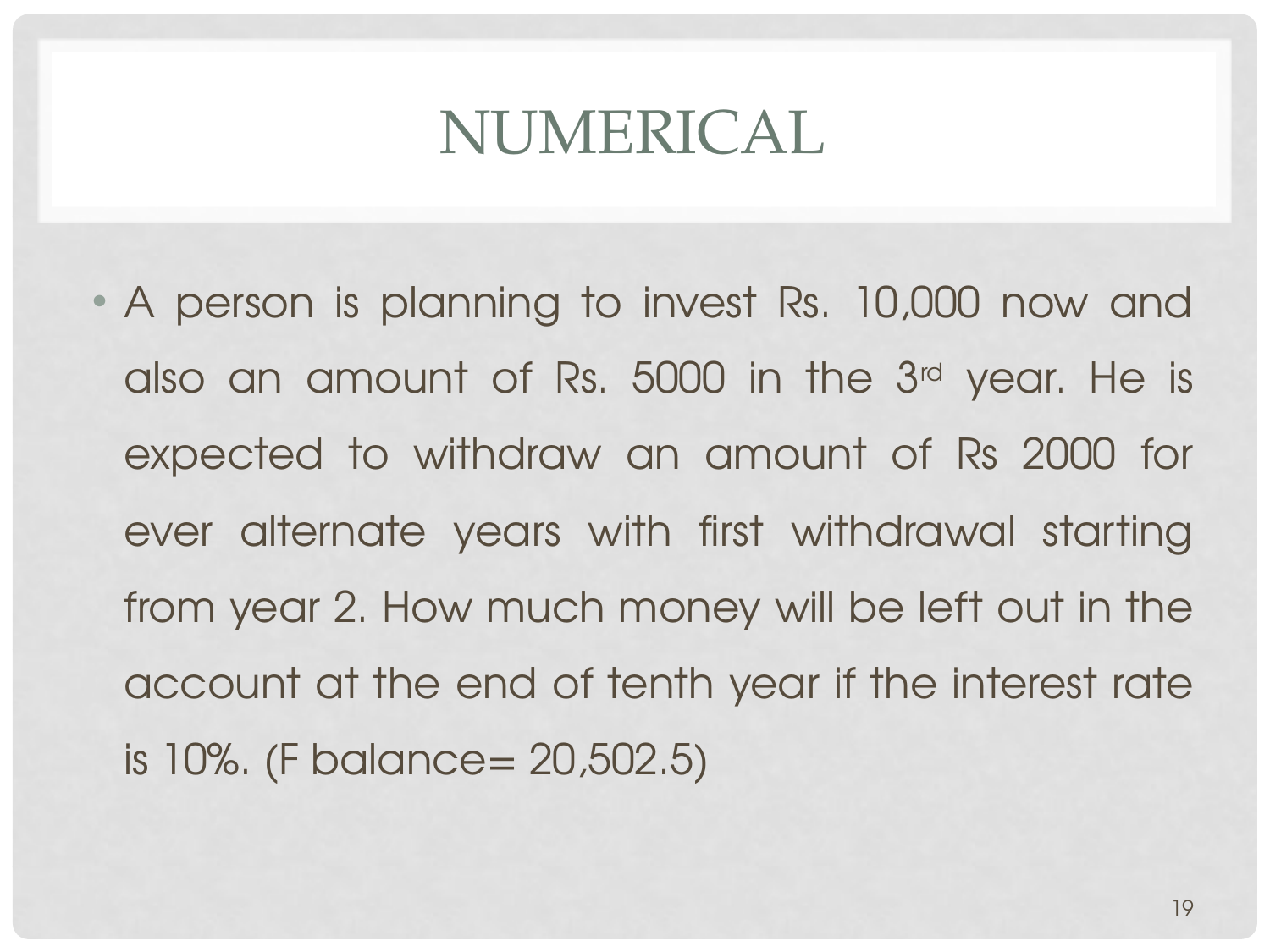

# Numerical
A person is planning to invest Rs. 10,000 now and also an amount of Rs. 5000 in the 3rd year. He is expected to withdraw an amount of Rs 2000 for ever alternate years with first withdrawal starting from year 2. How much money will be left out in the account at the end of tenth year if the interest rate is 10%. (F balance= 20,502.5)
19